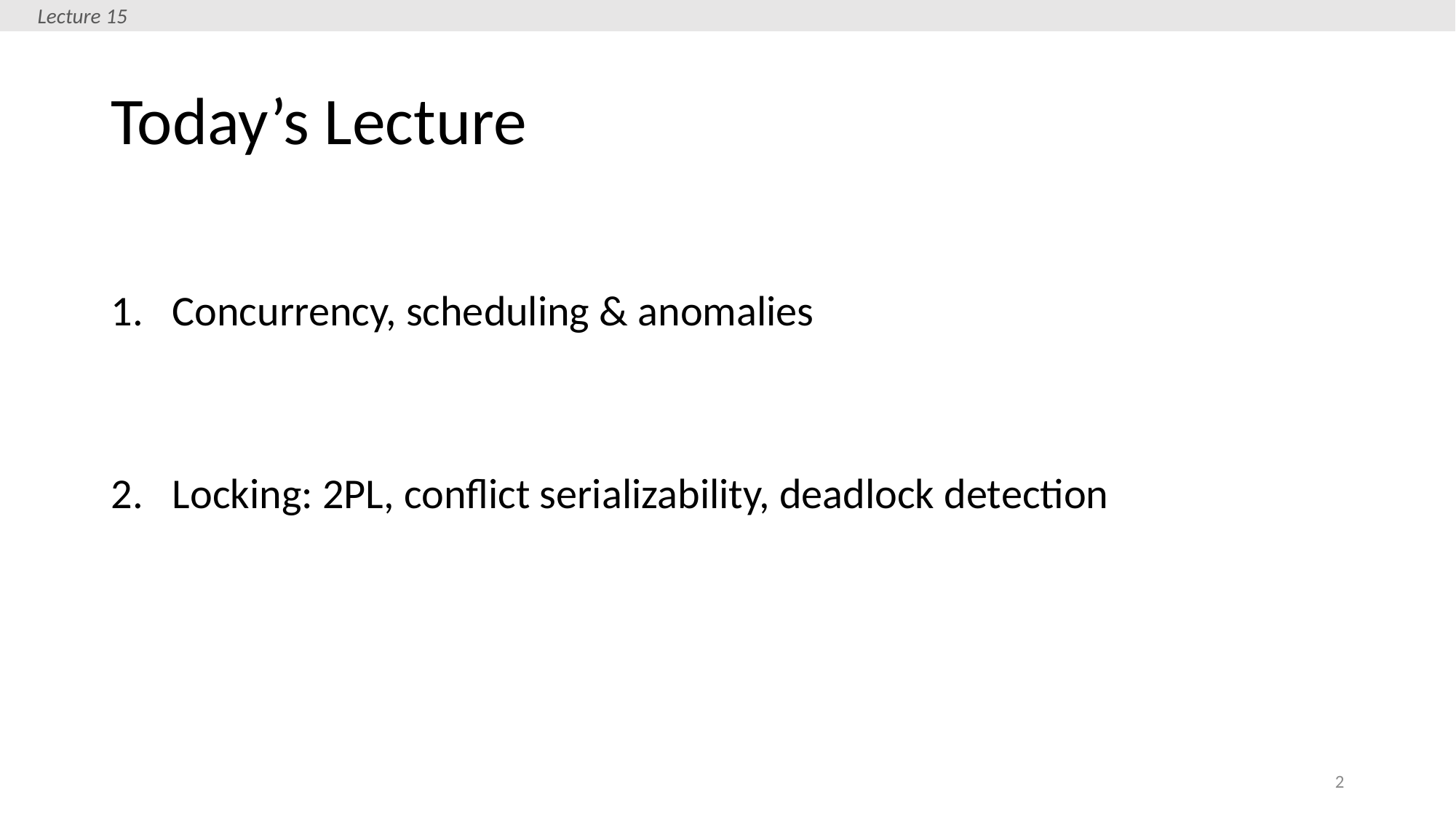

Lecture 15
# Today’s Lecture

Concurrency, scheduling & anomalies

Locking: 2PL, conflict serializability, deadlock detection
2